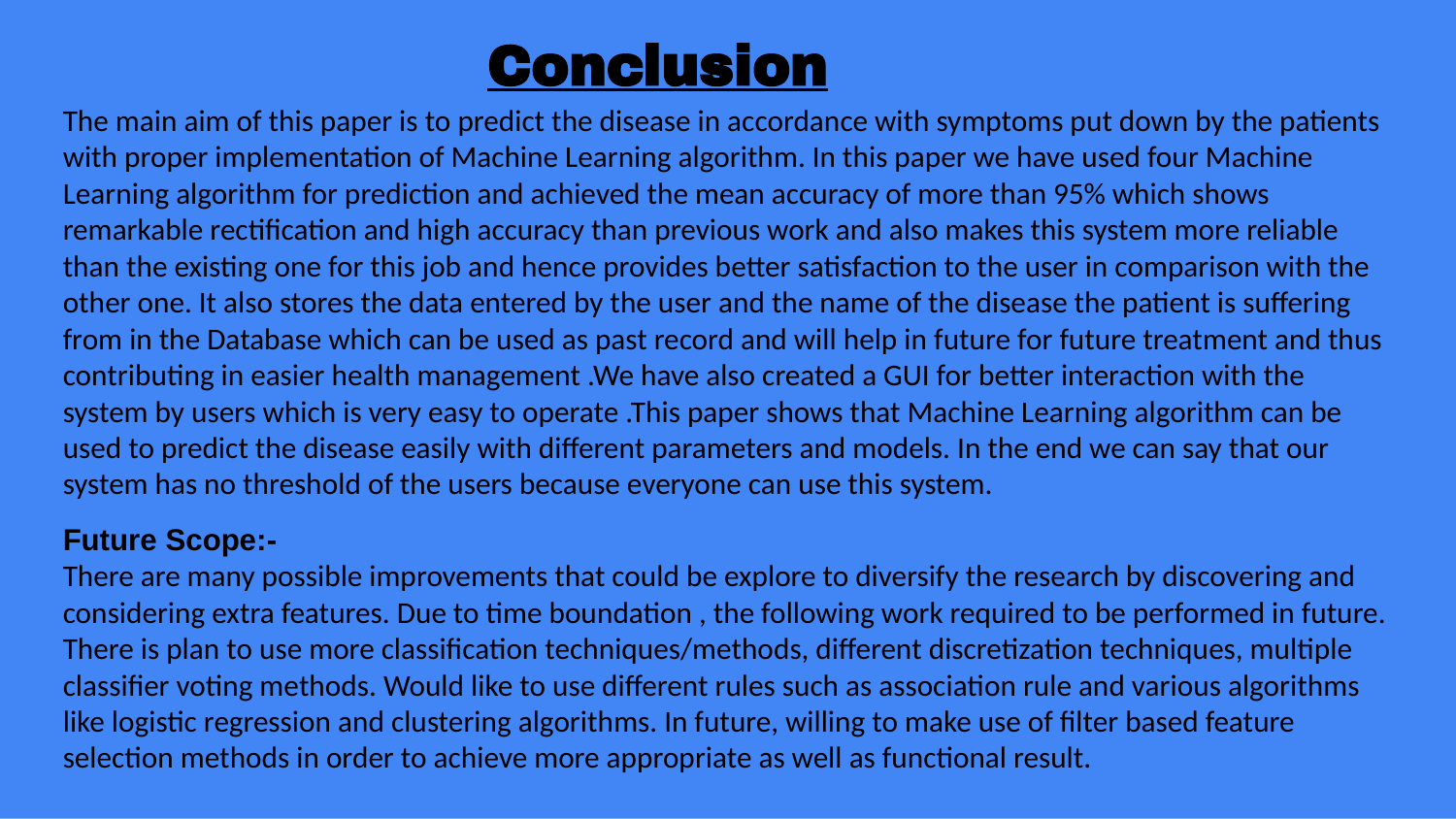

Conclusion
The main aim of this paper is to predict the disease in accordance with symptoms put down by the patients with proper implementation of Machine Learning algorithm. In this paper we have used four Machine Learning algorithm for prediction and achieved the mean accuracy of more than 95% which shows remarkable rectification and high accuracy than previous work and also makes this system more reliable than the existing one for this job and hence provides better satisfaction to the user in comparison with the other one. It also stores the data entered by the user and the name of the disease the patient is suffering from in the Database which can be used as past record and will help in future for future treatment and thus contributing in easier health management .We have also created a GUI for better interaction with the system by users which is very easy to operate .This paper shows that Machine Learning algorithm can be used to predict the disease easily with different parameters and models. In the end we can say that our system has no threshold of the users because everyone can use this system.

Future Scope:-
There are many possible improvements that could be explore to diversify the research by discovering and considering extra features. Due to time boundation , the following work required to be performed in future. There is plan to use more classification techniques/methods, different discretization techniques, multiple classifier voting methods. Would like to use different rules such as association rule and various algorithms like logistic regression and clustering algorithms. In future, willing to make use of filter based feature selection methods in order to achieve more appropriate as well as functional result.